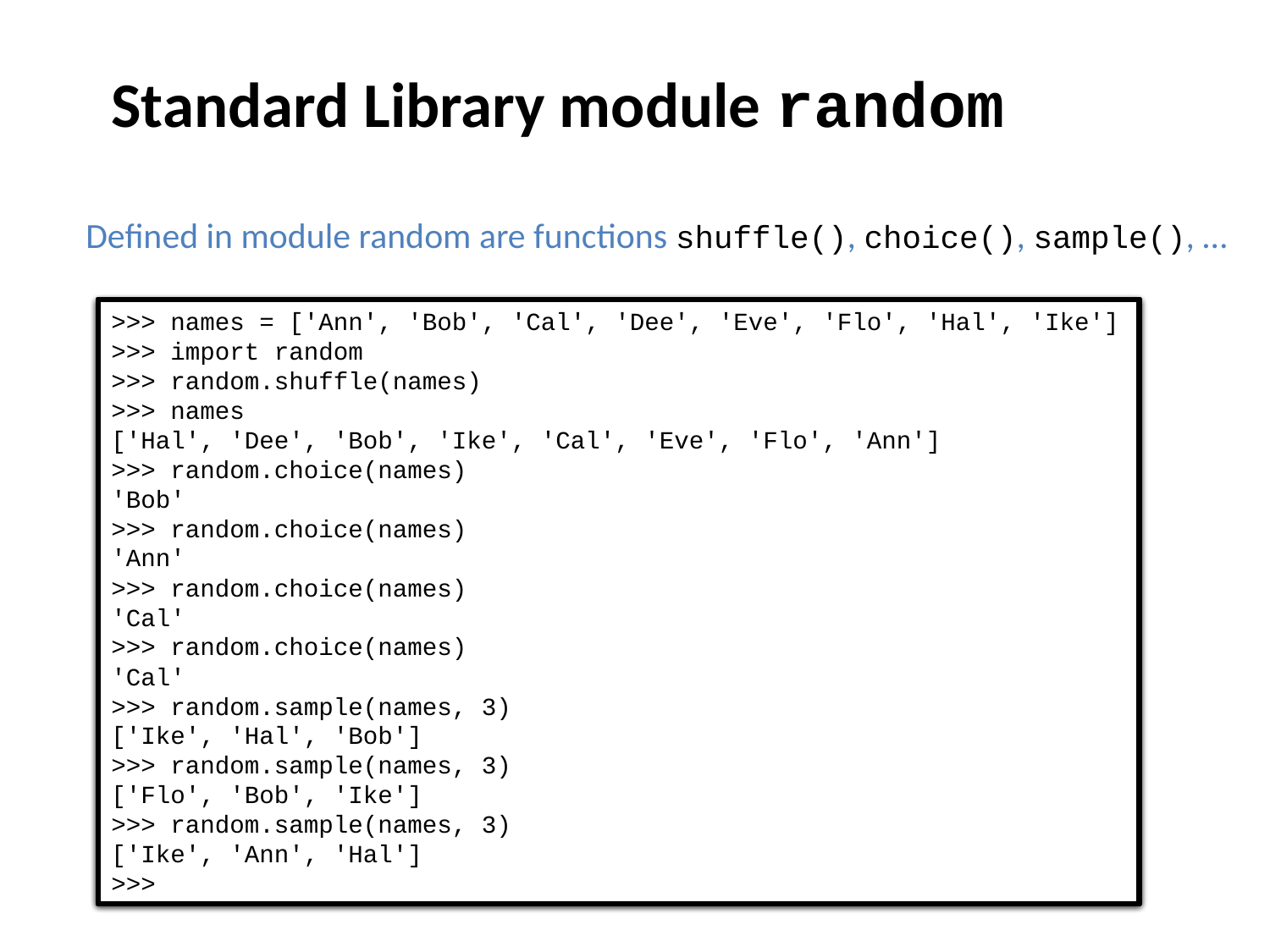

Standard Library module random
Defined in module random are functions shuffle(), choice(), sample(), …
>>> names = ['Ann', 'Bob', 'Cal', 'Dee', 'Eve', 'Flo', 'Hal', 'Ike']
>>> import random
>>> random.shuffle(names)
>>> names
['Hal', 'Dee', 'Bob', 'Ike', 'Cal', 'Eve', 'Flo', 'Ann']
>>>

>>> names = ['Ann', 'Bob', 'Cal', 'Dee', 'Eve', 'Flo', 'Hal', 'Ike']
>>> import random
>>> random.shuffle(names)
>>> names
['Hal', 'Dee', 'Bob', 'Ike', 'Cal', 'Eve', 'Flo', 'Ann']
>>> random.choice(names)
'Bob'
>>> random.choice(names)
'Ann'
>>> random.choice(names)
'Cal'
>>> random.choice(names)
'Cal'
>>>

>>> names = ['Ann', 'Bob', 'Cal', 'Dee', 'Eve', 'Flo', 'Hal', 'Ike']
>>> import random
>>> random.shuffle(names)
>>> names
['Hal', 'Dee', 'Bob', 'Ike', 'Cal', 'Eve', 'Flo', 'Ann']
>>> random.choice(names)
'Bob'
>>> random.choice(names)
'Ann'
>>> random.choice(names)
'Cal'
>>> random.choice(names)
'Cal'
>>> random.sample(names, 3)
['Ike', 'Hal', 'Bob']
>>> random.sample(names, 3)
['Flo', 'Bob', 'Ike']
>>> random.sample(names, 3)
['Ike', 'Ann', 'Hal']
>>>